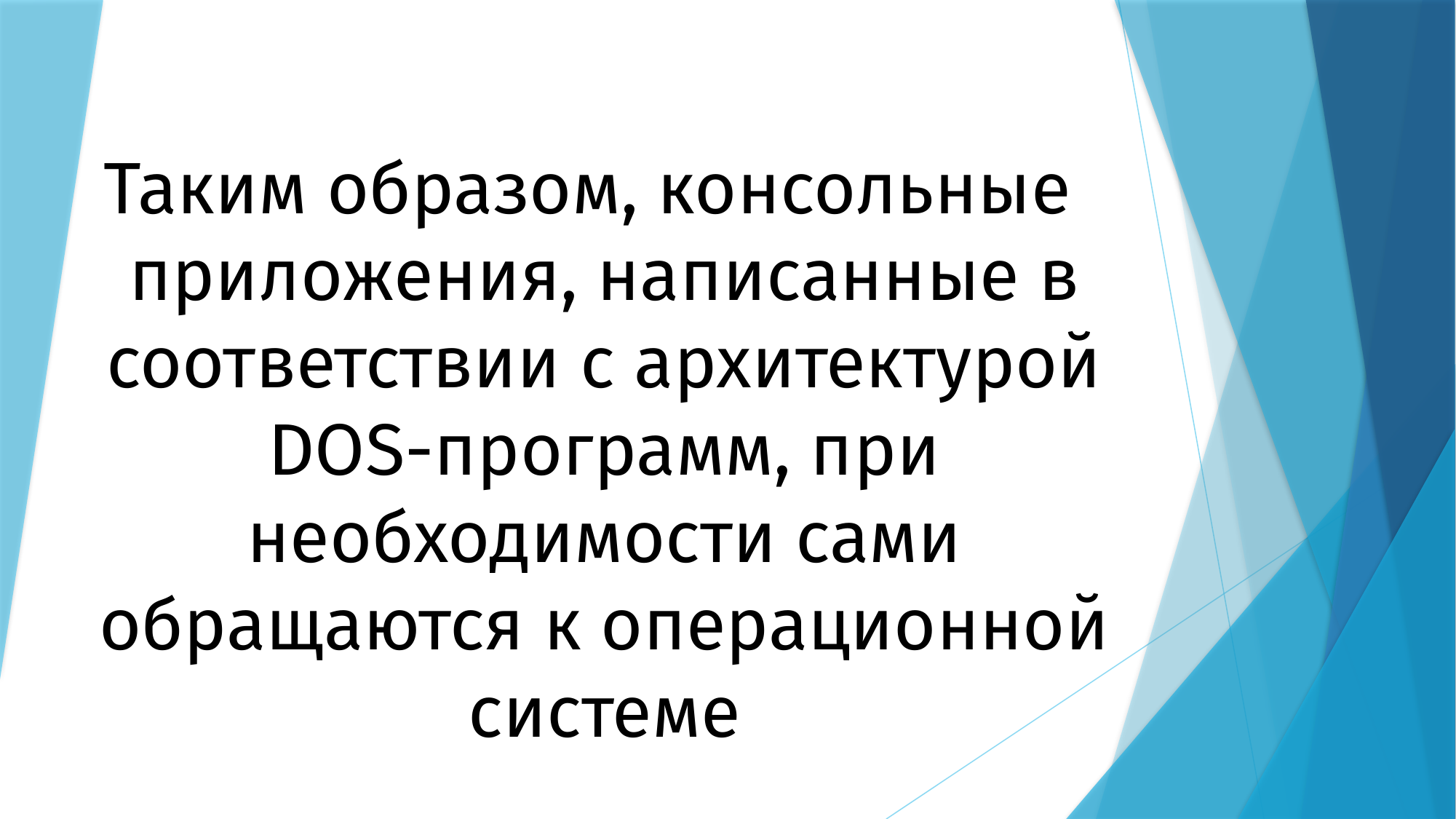

Таким образом, консольные приложения, написанные в соответствии с архитектурой DOS-программ, при необходимости сами обращаются к операционной системе